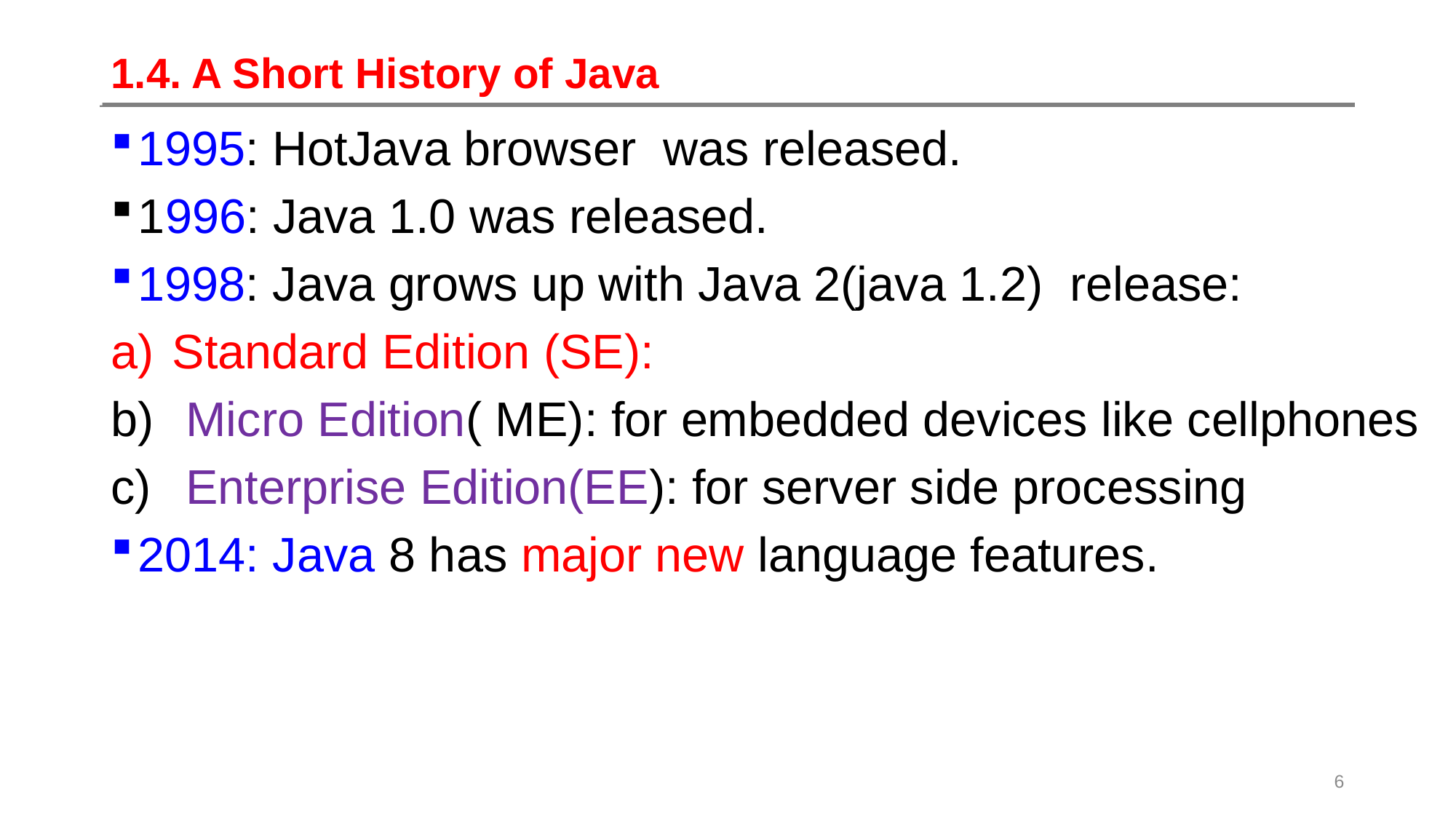

# 1.4. A Short History of Java
1995: HotJava browser  was released.
1996: Java 1.0 was released.
1998: Java grows up with Java 2(java 1.2)  release:
Standard Edition (SE):
 Micro Edition( ME): for embedded devices like cellphones
 Enterprise Edition(EE): for server side processing
2014: Java 8 has major new language features.

6